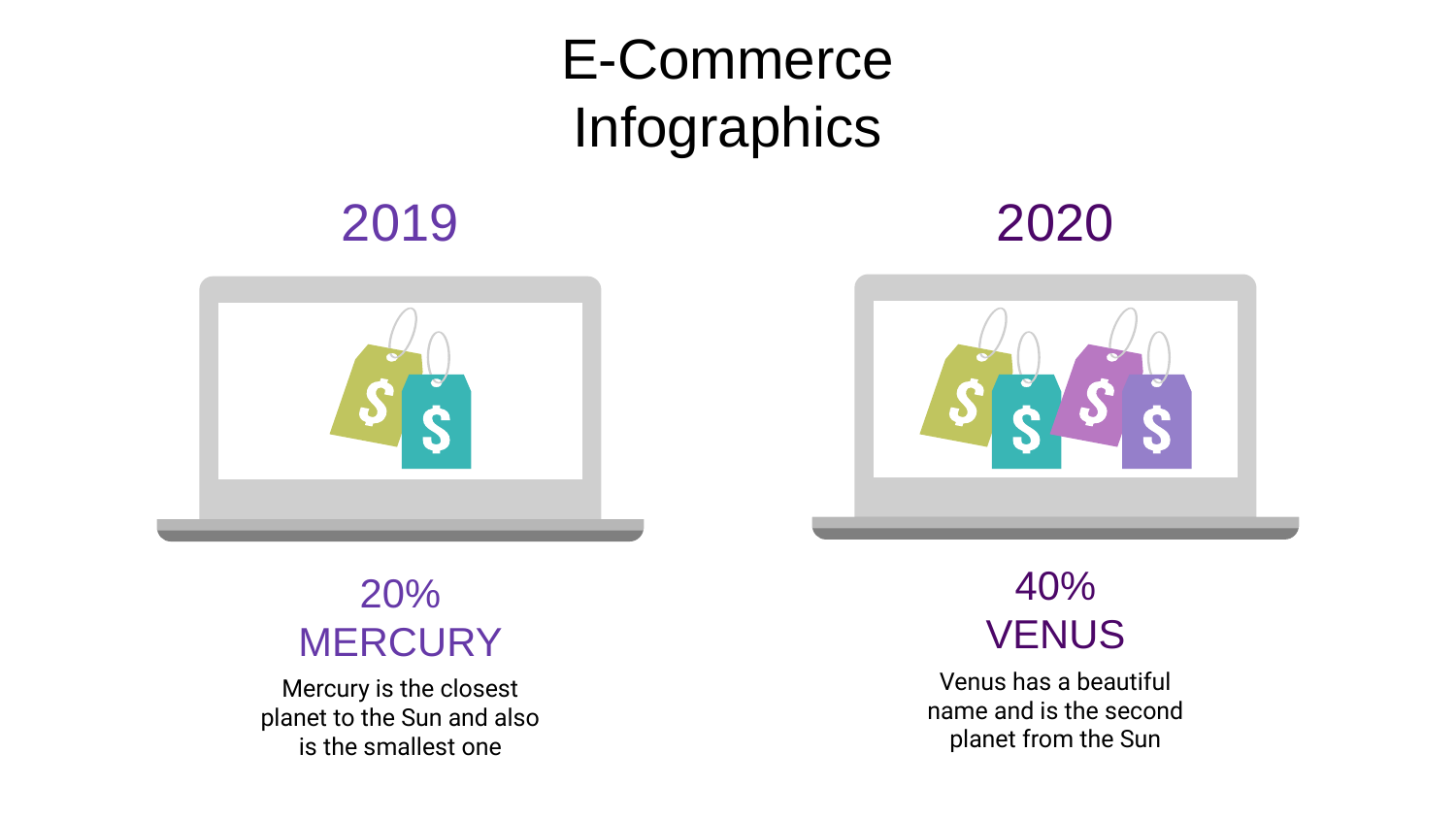

# E-Commerce Infographics
2019
2020

40%
VENUS
20%
MERCURY
Venus has a beautiful name and is the second planet from the Sun
Mercury is the closest planet to the Sun and also is the smallest one